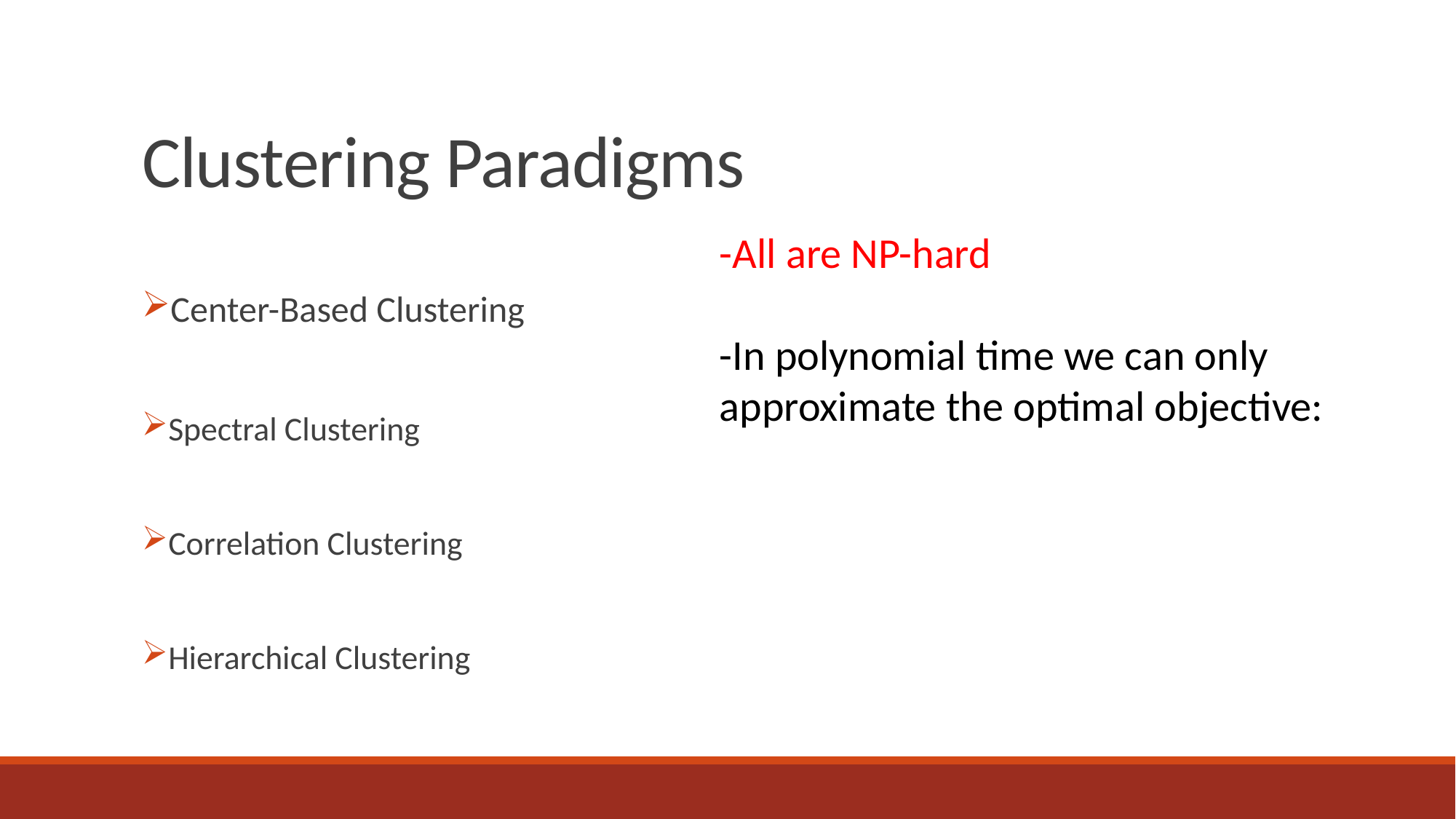

# Clustering Paradigms

Center-Based Clustering

Spectral Clustering

Correlation Clustering

Hierarchical Clustering

-All are NP-hard

-In polynomial time we can only approximate the optimal objective: